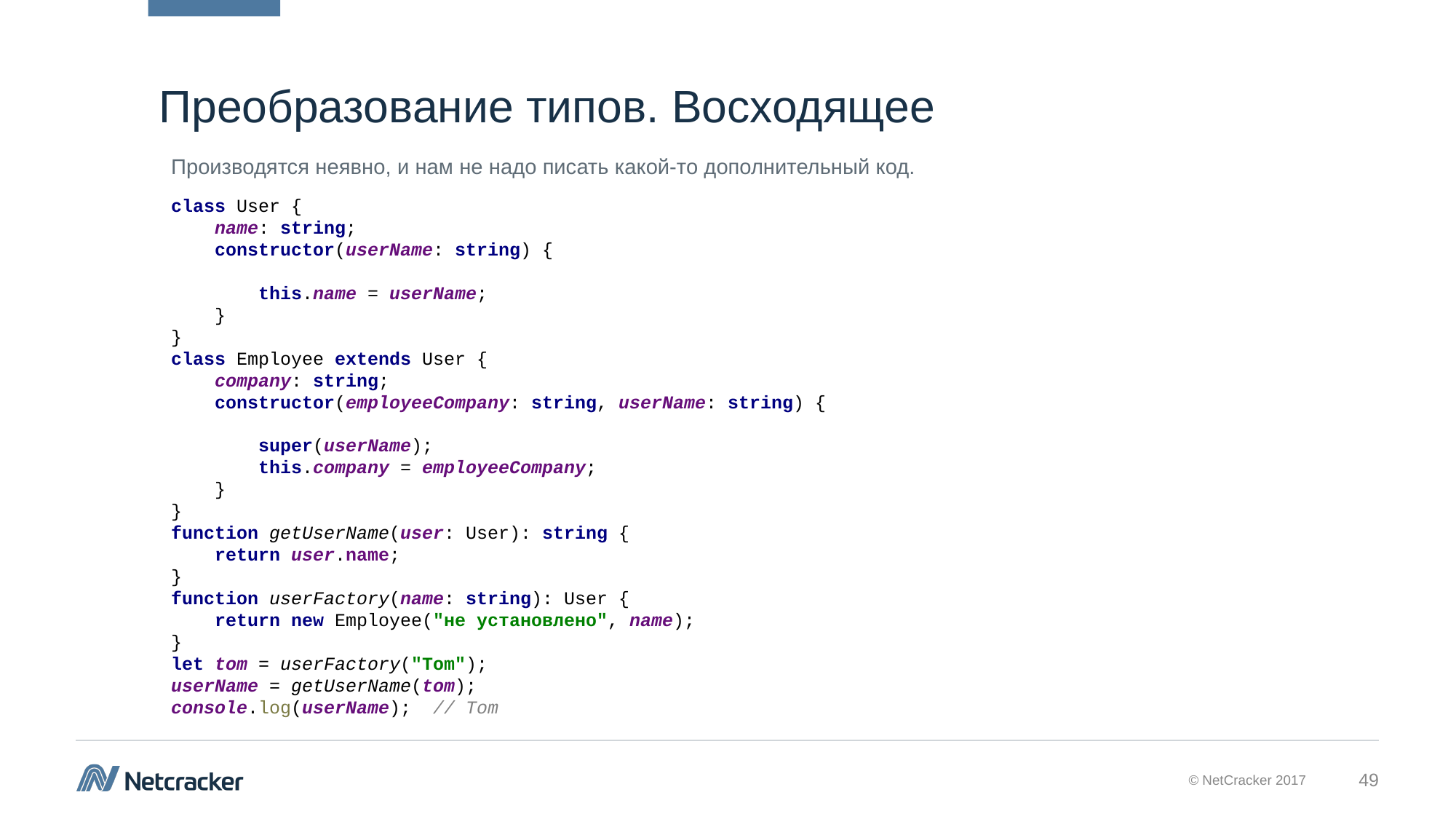

# Преобразование типов. Восходящее
Производятся неявно, и нам не надо писать какой-то дополнительный код.
class User {
    name: string;
    constructor(userName: string) {
        this.name = userName;
    }
}
class Employee extends User {
    company: string;
    constructor(employeeCompany: string, userName: string) {
        super(userName);
        this.company = employeeCompany;
    }
}
function getUserName(user: User): string {
    return user.name;
}
function userFactory(name: string): User {
    return new Employee("не установлено", name);
}
let tom = userFactory("Tom");
userName = getUserName(tom);
console.log(userName);  // Tom